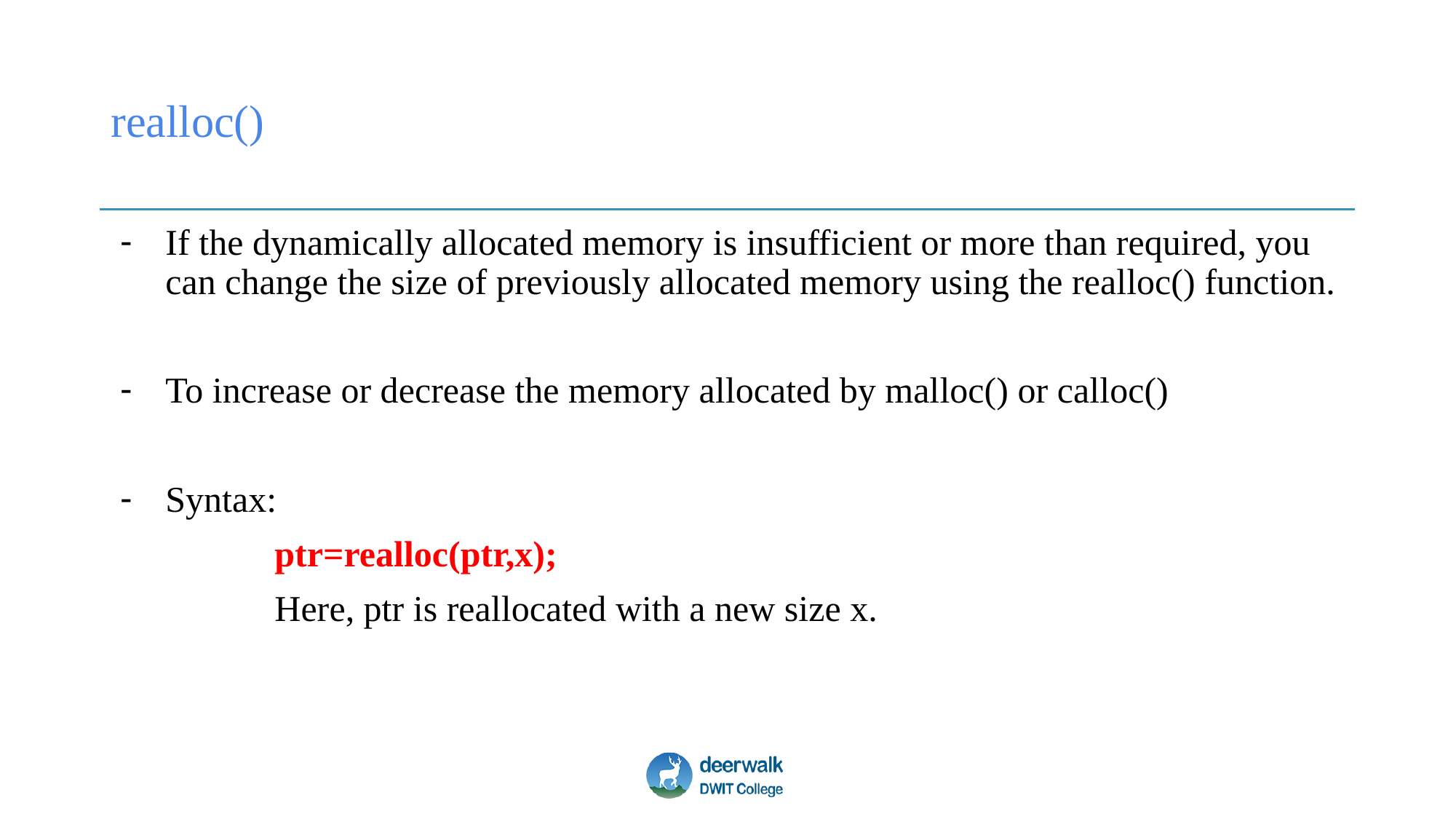

# realloc()
If the dynamically allocated memory is insufficient or more than required, you can change the size of previously allocated memory using the realloc() function.

To increase or decrease the memory allocated by malloc() or calloc()

Syntax:
	ptr=realloc(ptr,x);
	Here, ptr is reallocated with a new size x.